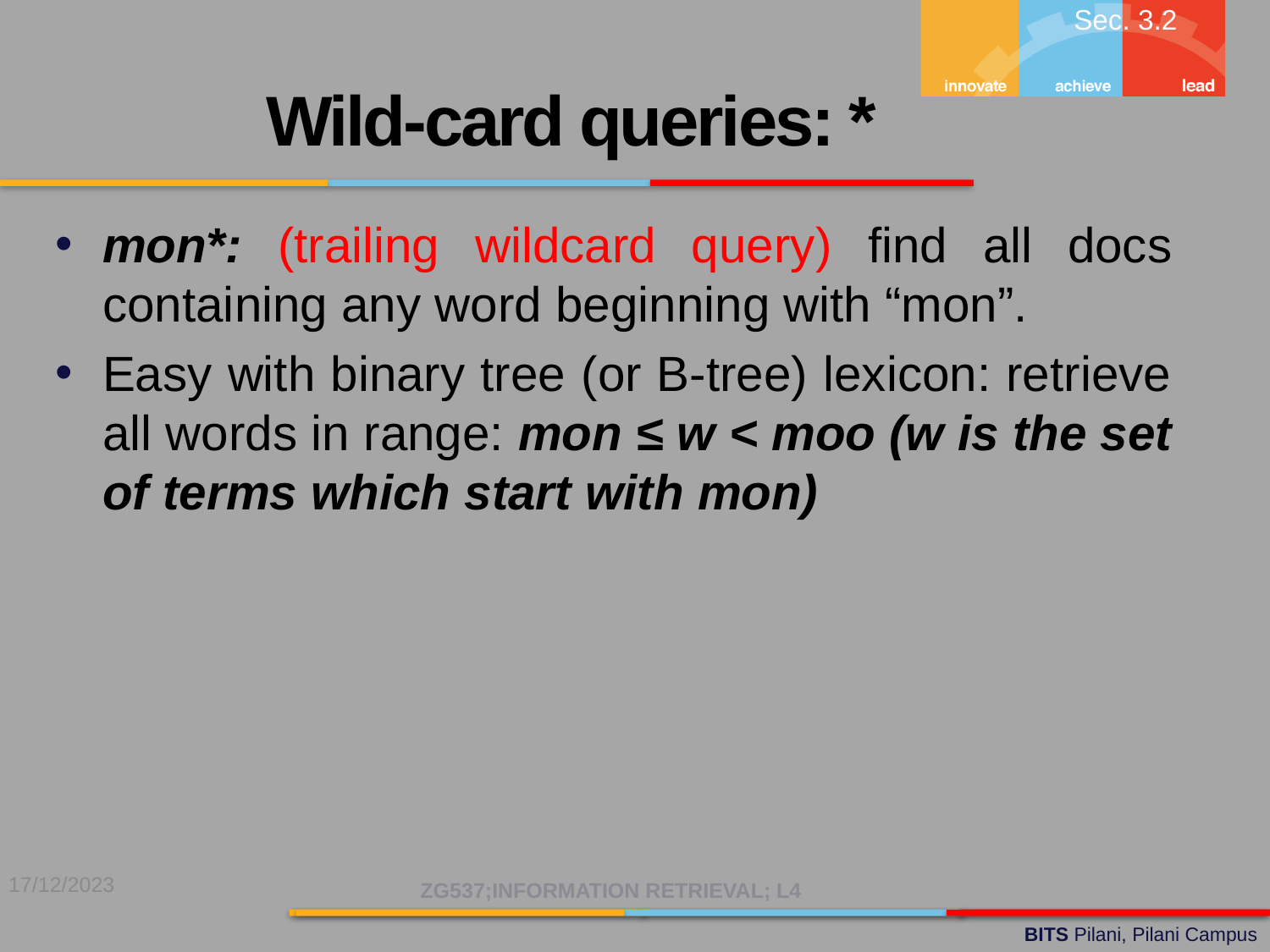

Sec. 3.2
Wild-card queries: *
mon*: (trailing wildcard query) find all docs containing any word beginning with “mon”.
Easy with binary tree (or B-tree) lexicon: retrieve all words in range: mon ≤ w < moo (w is the set of terms which start with mon)
17/12/2023
ZG537;INFORMATION RETRIEVAL; L4